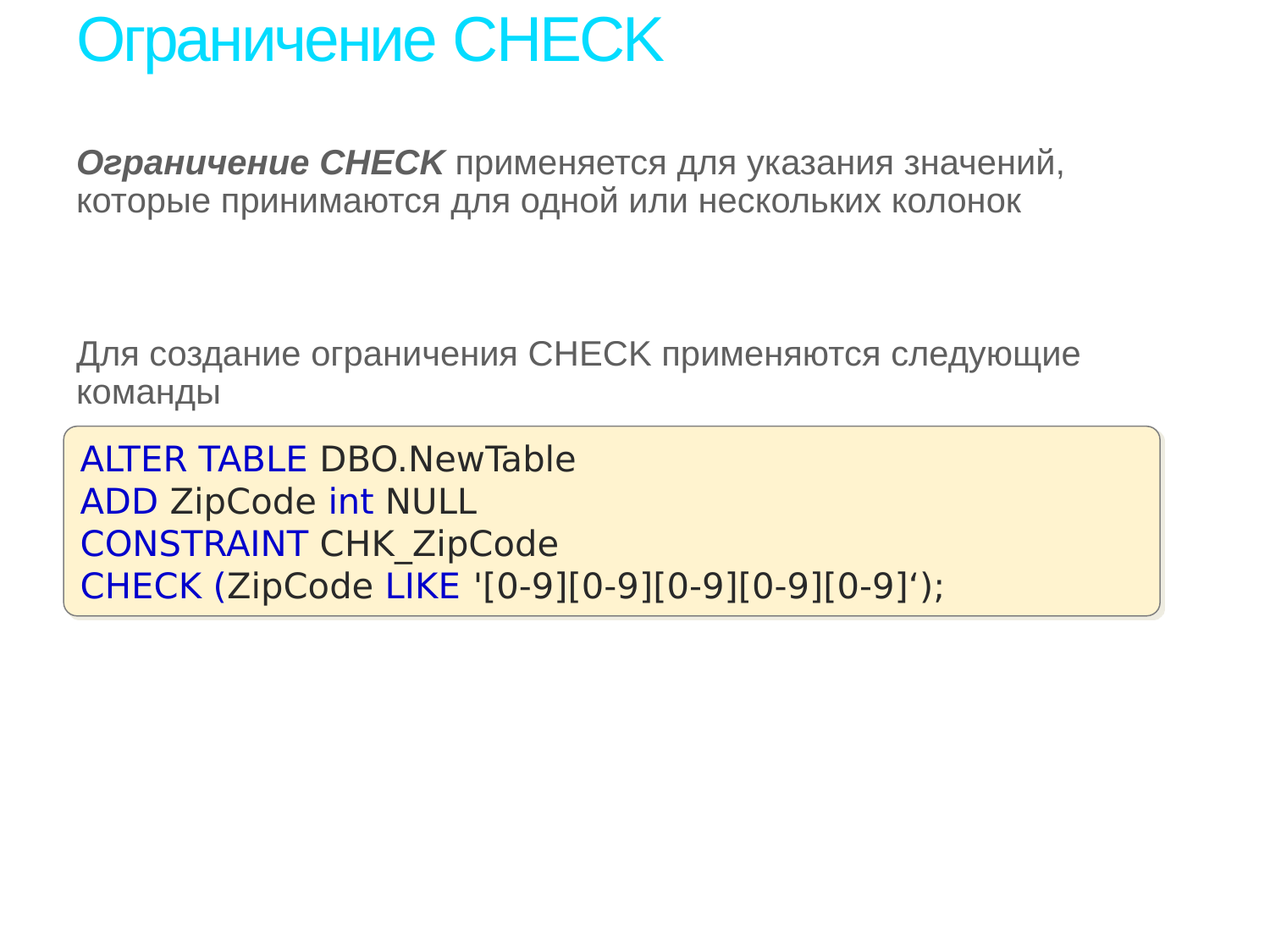

# Ограничение CHECK
Ограничение CHECK применяется для указания значений, которые принимаются для одной или нескольких колонок

Для создание ограничения CHECK применяются следующие команды

ALTER TABLE DBO.NewTable
ADD ZipCode int NULL
CONSTRAINT CHK_ZipCode
CHECK (ZipCode LIKE '[0-9][0-9][0-9][0-9][0-9]‘);